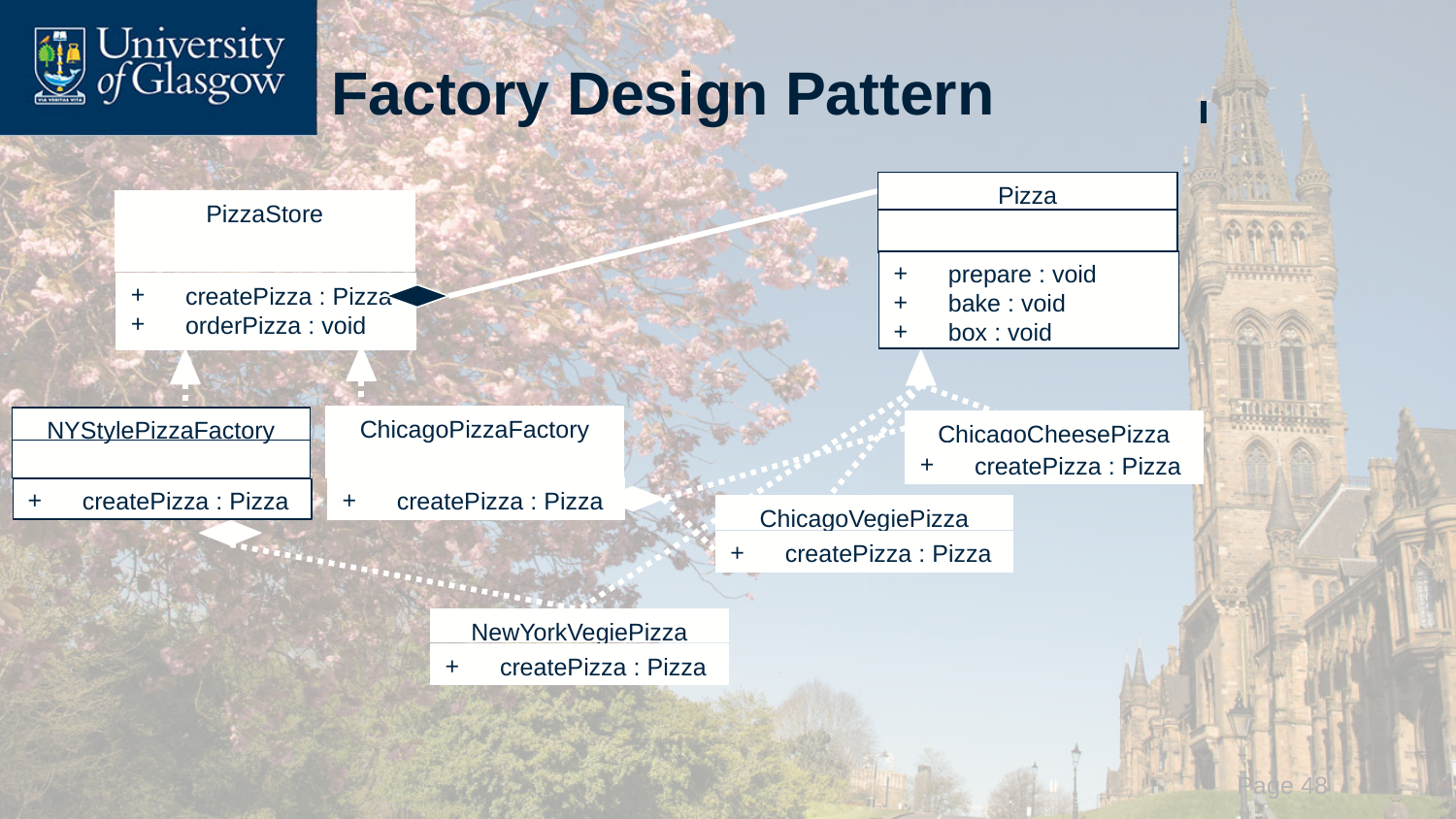

# Factory Design Pattern
Pizza

prepare : void
bake : void
box : void
PizzaStore

createPizza : Pizza
orderPizza : void

ChicagoPizzaFactory

createPizza : Pizza
NYStylePizzaFactory

createPizza : Pizza
ChicagoCheesePizza

createPizza : Pizza

ChicagoVegiePizza

createPizza : Pizza

NewYorkVegiePizza

createPizza : Pizza

 Page 48